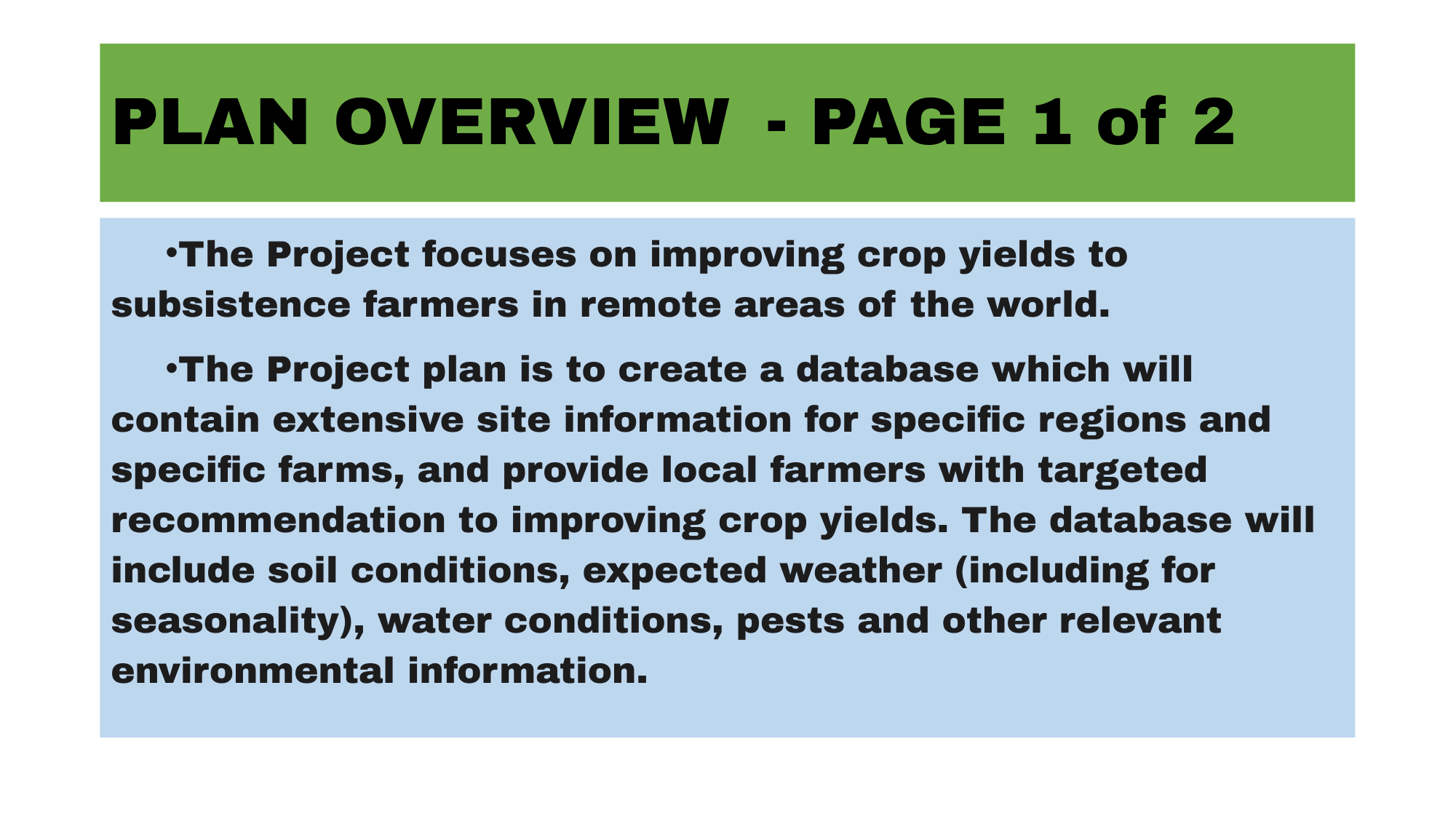

# PLAN OVERVIEW	- PAGE 1 of 2
The Project focuses on improving crop yields to subsistence farmers in remote areas of the world.
The Project plan is to create a database which will contain extensive site information for specific regions and specific farms, and provide local farmers with targeted recommendation to improving crop yields. The database will include soil conditions, expected weather (including for seasonality), water conditions, pests and other relevant environmental information.